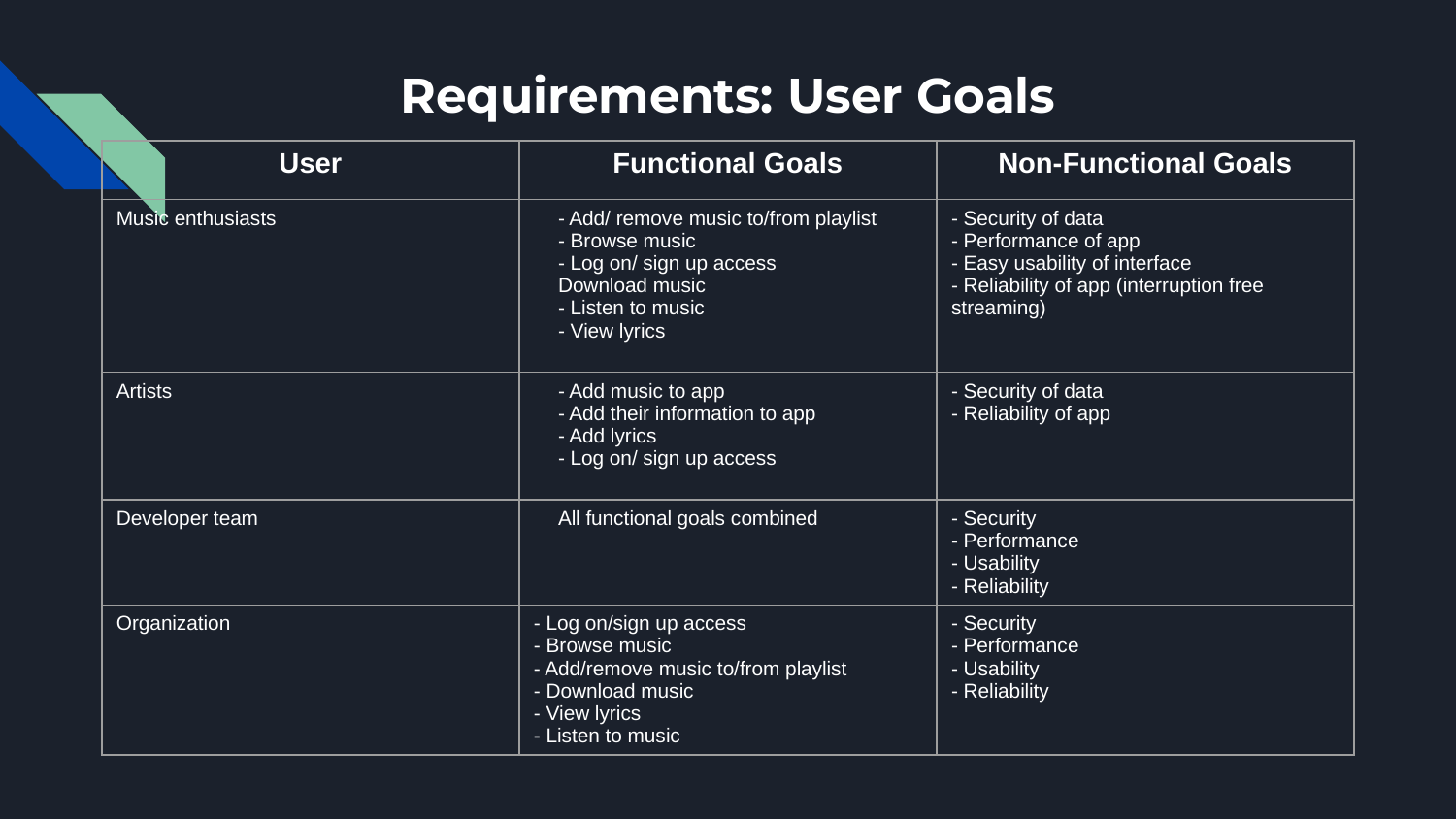

# Requirements: User Goals
| User | Functional Goals | Non-Functional Goals |
| --- | --- | --- |
| Music enthusiasts | - Add/ remove music to/from playlist - Browse music - Log on/ sign up access Download music - Listen to music - View lyrics | - Security of data - Performance of app - Easy usability of interface - Reliability of app (interruption free streaming) |
| Artists | - Add music to app - Add their information to app - Add lyrics - Log on/ sign up access | - Security of data - Reliability of app |
| Developer team | All functional goals combined | - Security - Performance - Usability - Reliability |
| Organization | - Log on/sign up access - Browse music - Add/remove music to/from playlist - Download music - View lyrics - Listen to music | - Security - Performance - Usability - Reliability |